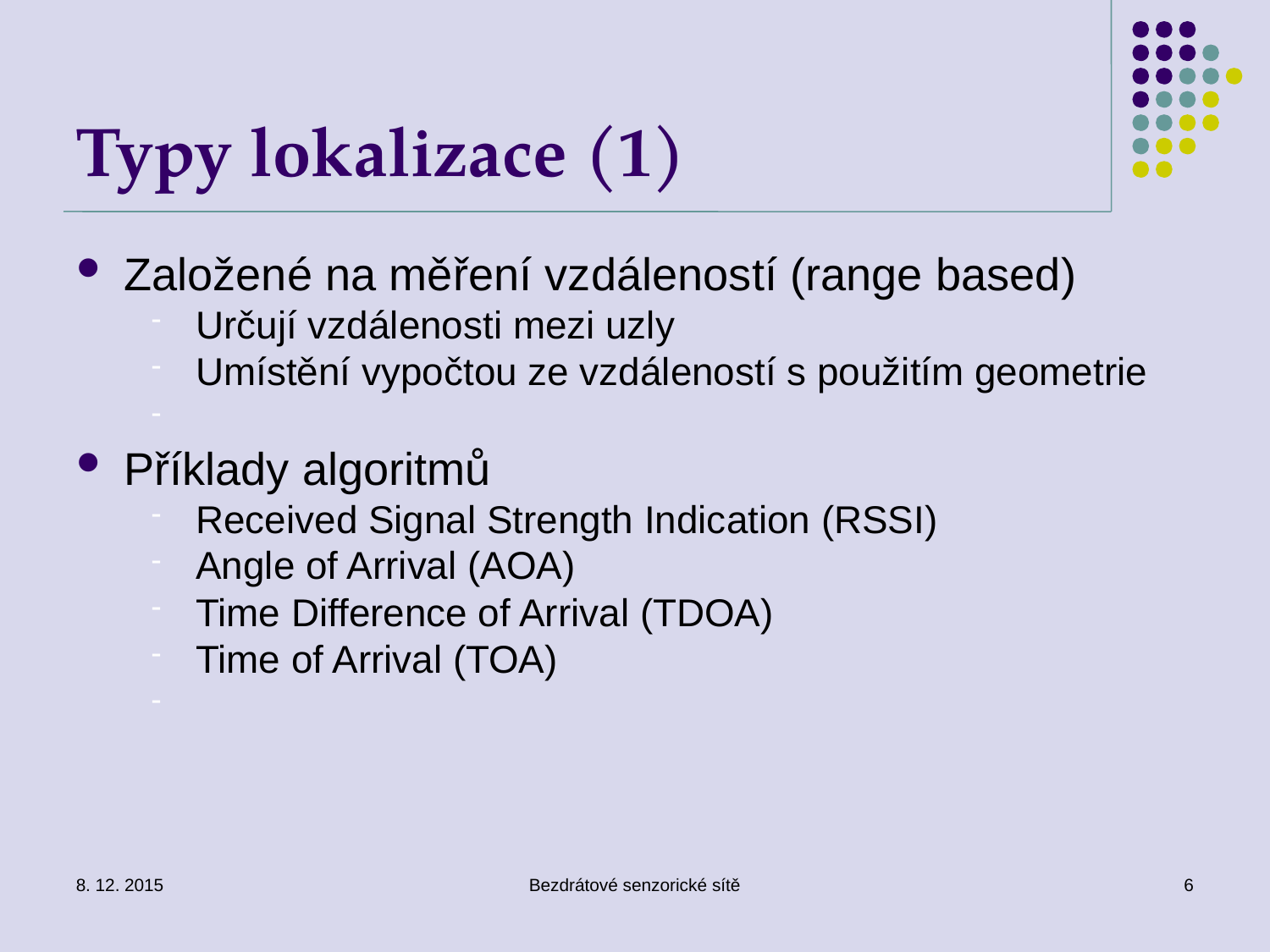

Typy lokalizace (1)
Založené na měření vzdáleností (range based)
Určují vzdálenosti mezi uzly
Umístění vypočtou ze vzdáleností s použitím geometrie

Příklady algoritmů
Received Signal Strength Indication (RSSI)
Angle of Arrival (AOA)
Time Difference of Arrival (TDOA)
Time of Arrival (TOA)

8. 12. 2015
Bezdrátové senzorické sítě
6